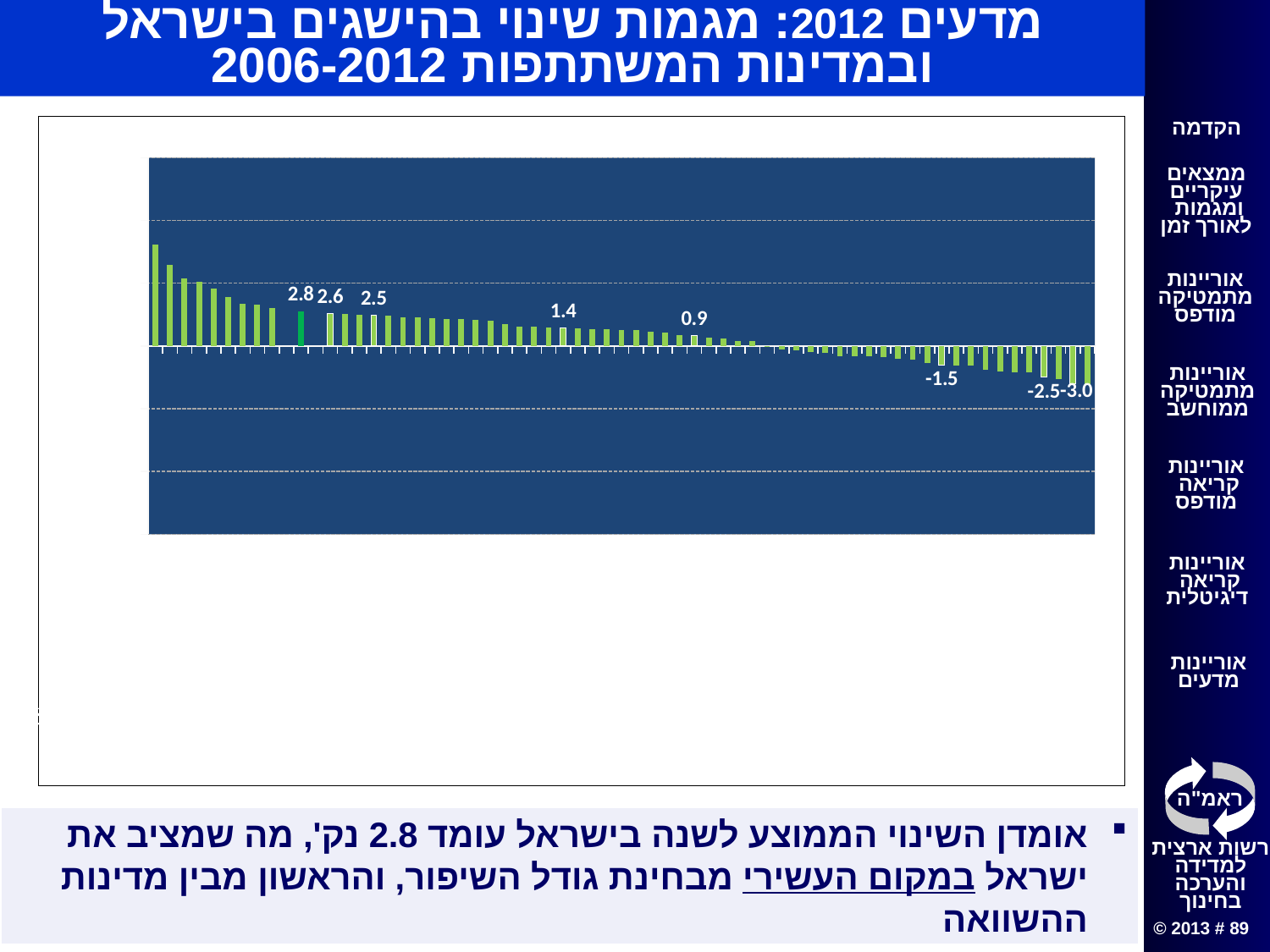

מדעים 2012: מגמות שינוי בהישגים בישראל ובמדינות המשתתפות 2006-2012

### Chart

| Category | adj_ann_chg |
|---|---|
| קזחסטן | 8.110461390350515 |
| טורקיה | 6.446008532677223 |
| קטאר | 5.404704419193483 |
| איחוד האמירויות (ללא דובאי) | 5.117302940431001 |
| פולין | 4.6038537132654405 |
| תאילנד | 3.867102426171262 |
| רומניה | 3.3877653031553314 |
| סינגפור | 3.2658795175262867 |
| איטליה | 3.023457612466469 |
|  | None |
| ישראל | 2.753662429076517 |
|  | None |
| קוריאה | 2.5853241894273005 |
| יפן | 2.557584940656465 |
| דובאי | 2.5142179345879407 |
| פורטוגל | 2.4540470514751127 |
| ארגנטינה | 2.3927656512444138 |
| ברזיל | 2.315454008484056 |
| אירלנד | 2.271274211354098 |
| אלבניה | 2.2258226774001906 |
| טוניסיה | 2.1599456759659756 |
| הונג-קונג (סין) | 2.1226073456187464 |
| בולגריה | 2.048731514040472 |
| לטביה | 2.038329267114562 |
| קולומביה | 1.7549512321014795 |
| מקאו (סין) | 1.5752144058476938 |
| סרביה | 1.5399642937539064 |
| אסטוניה | 1.4620575823620658 |
| ארצות הברית | 1.4223915588255795 |
| גרמניה | 1.4168101618704814 |
| נורווגיה | 1.3365037339213703 |
| ספרד | 1.331885822054246 |
| ליטא | 1.2808184149273067 |
| פרו | 1.253892338250965 |
| צ'ילה | 1.1324586055210317 |
| רוסיה | 1.0359888501367958 |
| לוקסמבורג | 0.856616230262787 |
| מקסיקו | 0.8557634970441066 |
| שווייץ | 0.6491053901715941 |
| צרפת | 0.6285038645077701 |
| דנמרק | 0.4131848362554192 |
| ליכטנשטיין | 0.3984841688877272 |
| בריטניה | -0.10984613833803966 |
| מונטנגרו | -0.2831464934348632 |
| קרואטיה | -0.3149153152335507 |
| הולנד | -0.46530375552936765 |
| קוסטה ריקה | -0.5651439451971176 |
| סלובניה | -0.8074202157498135 |
| בלגיה | -0.8208913803147156 |
| אוסטריה | -0.8426512155979008 |
| אוסטרליה | -0.908547062484913 |
| צ'כיה | -1.0287783326605853 |
| יוון | -1.109330851893292 |
| מלזיה | -1.3644834979514886 |
| קנדה | -1.5059377941178274 |
| טייוואן | -1.527828545698795 |
| הונגריה | -1.573951935214323 |
| אינדונסיה | -1.8842851707952264 |
| איסלנד | -2.04222570850706 |
| אורוגוואי | -2.0752839285058697 |
| ירדן | -2.0974349436269564 |
| ניו-זילנד | -2.4601536953329464 |
| סלובקיה | -2.670972003936658 |
| פינלנד | -2.98052336343545 |
| שוודיה | -3.0722986374091317 |
אומדן השינוי הממוצע לשנה בישראל עומד 2.8 נק', מה שמציב את ישראל במקום העשירי מבחינת גודל השיפור, והראשון מבין מדינות ההשוואה